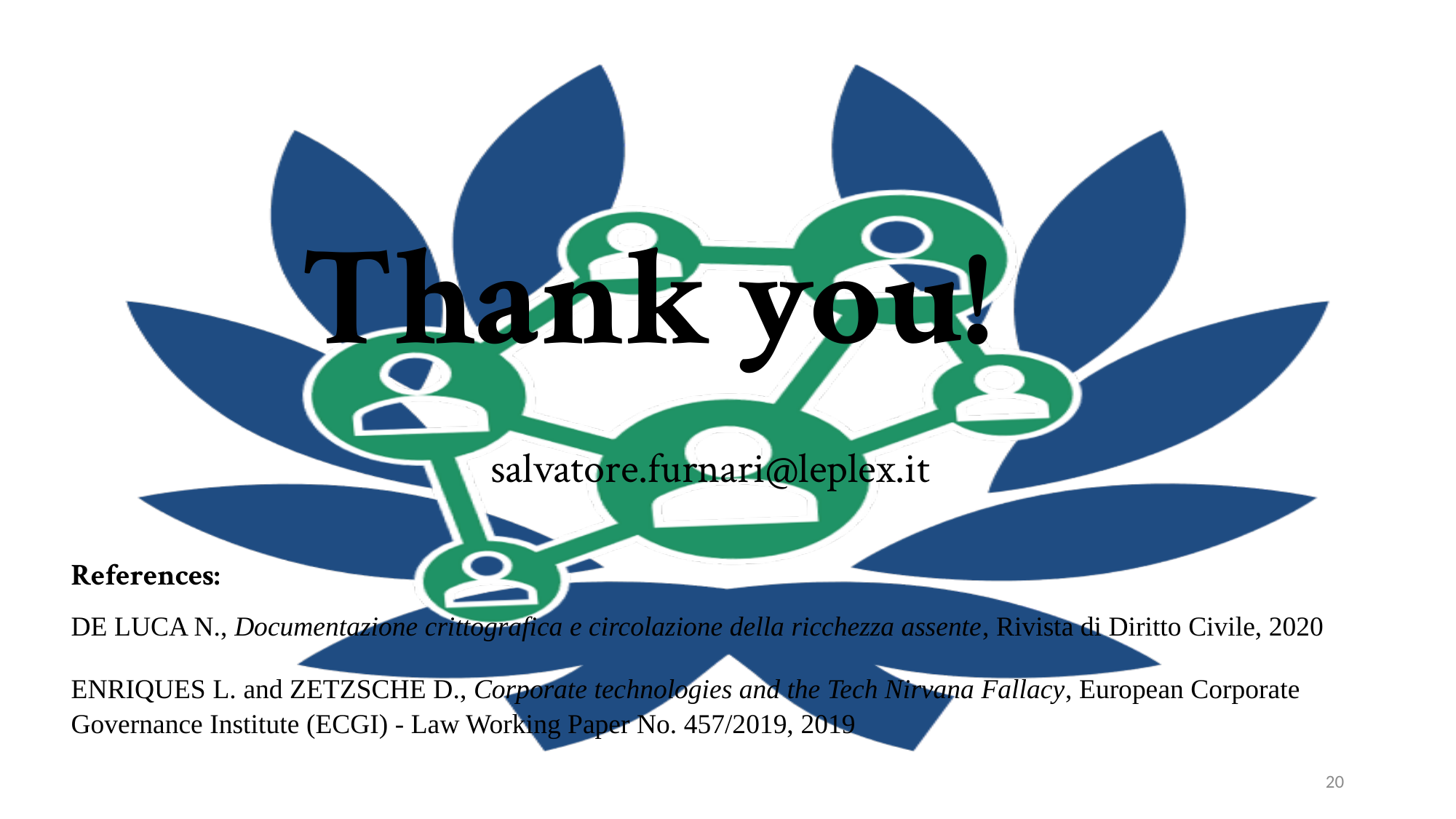

Thank you!
salvatore.furnari@leplex.it
References:
de Luca N., Documentazione crittografica e circolazione della ricchezza assente, Rivista di Diritto Civile, 2020
Enriques L. and Zetzsche D., Corporate technologies and the Tech Nirvana Fallacy, European Corporate Governance Institute (ECGI) - Law Working Paper No. 457/2019, 2019

20